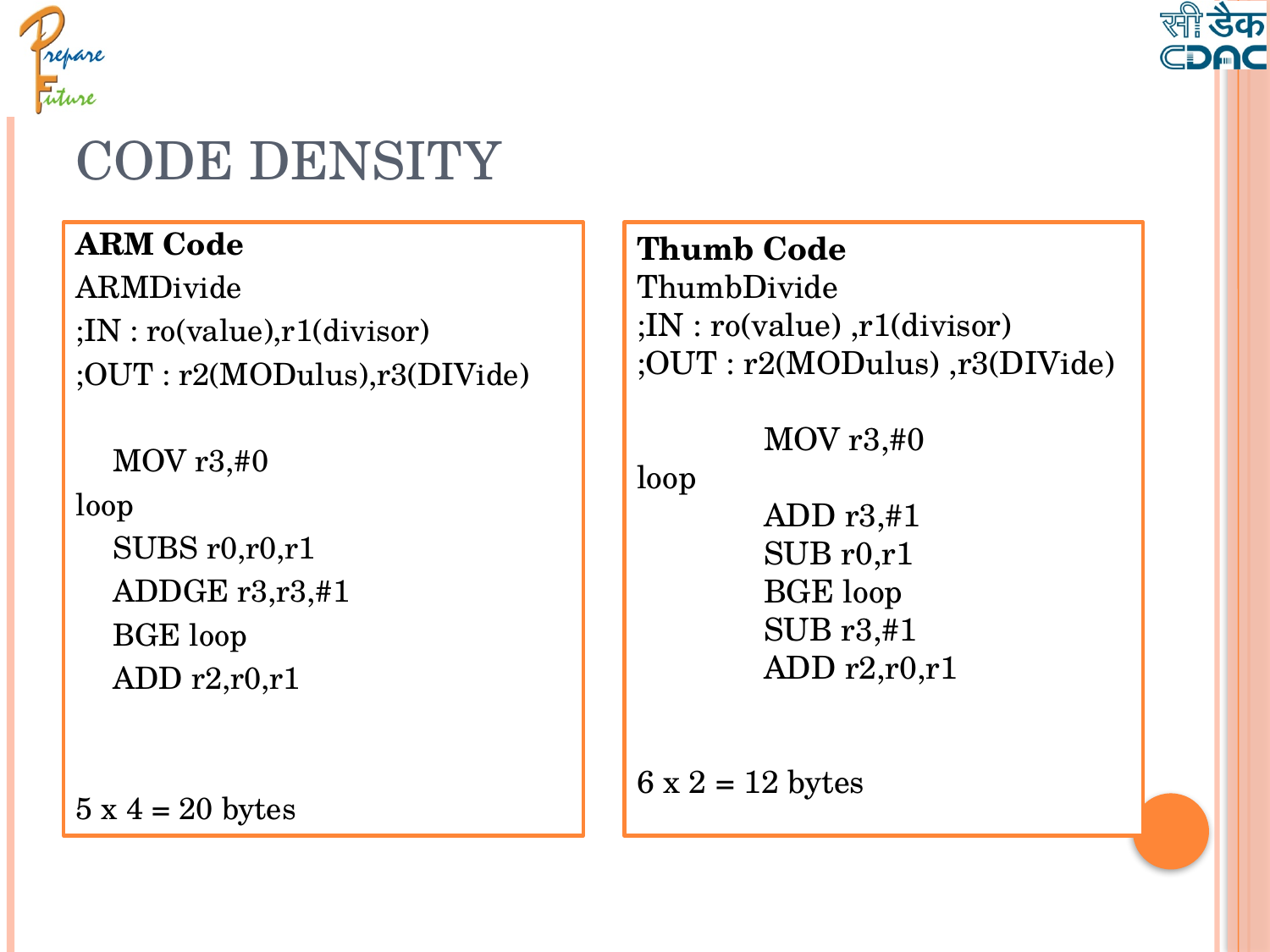

# Code Density
ARM Code
ARMDivide
;IN : ro(value),r1(divisor)
;OUT : r2(MODulus),r3(DIVide)

	MOV r3,#0
loop
	SUBS r0,r0,r1
	ADDGE r3,r3,#1
	BGE loop
	ADD r2,r0,r1

5 x 4 = 20 bytes
Thumb Code
ThumbDivide
;IN : ro(value) ,r1(divisor)
;OUT : r2(MODulus) ,r3(DIVide)

	MOV r3,#0
loop
	ADD r3,#1
	SUB r0,r1
	BGE loop
	SUB r3,#1
	ADD r2,r0,r1

6 x 2 = 12 bytes